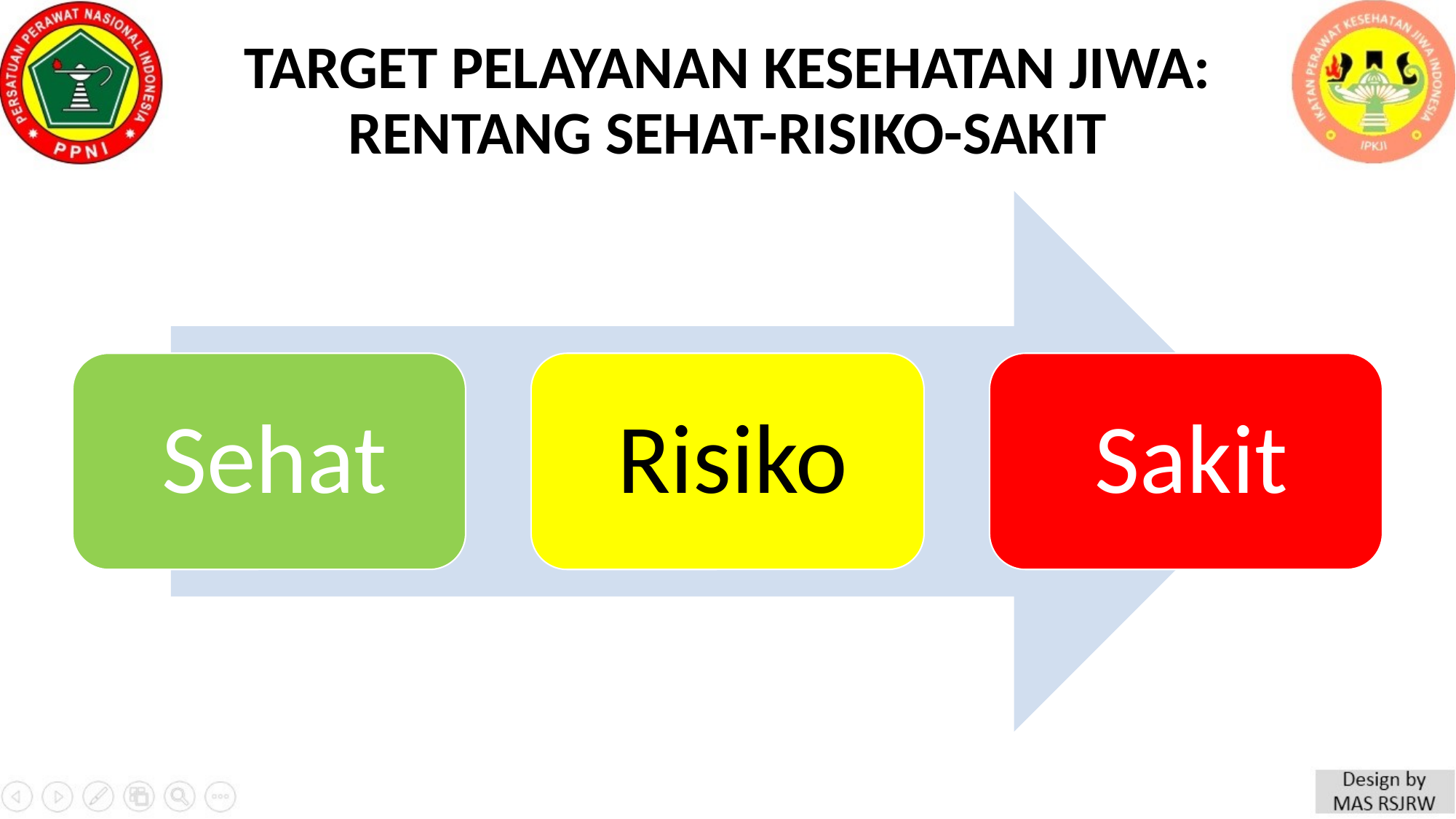

# TARGET PELAYANAN KESEHATAN JIWA: RENTANG SEHAT-RISIKO-SAKIT
Sehat
Risiko
Sakit